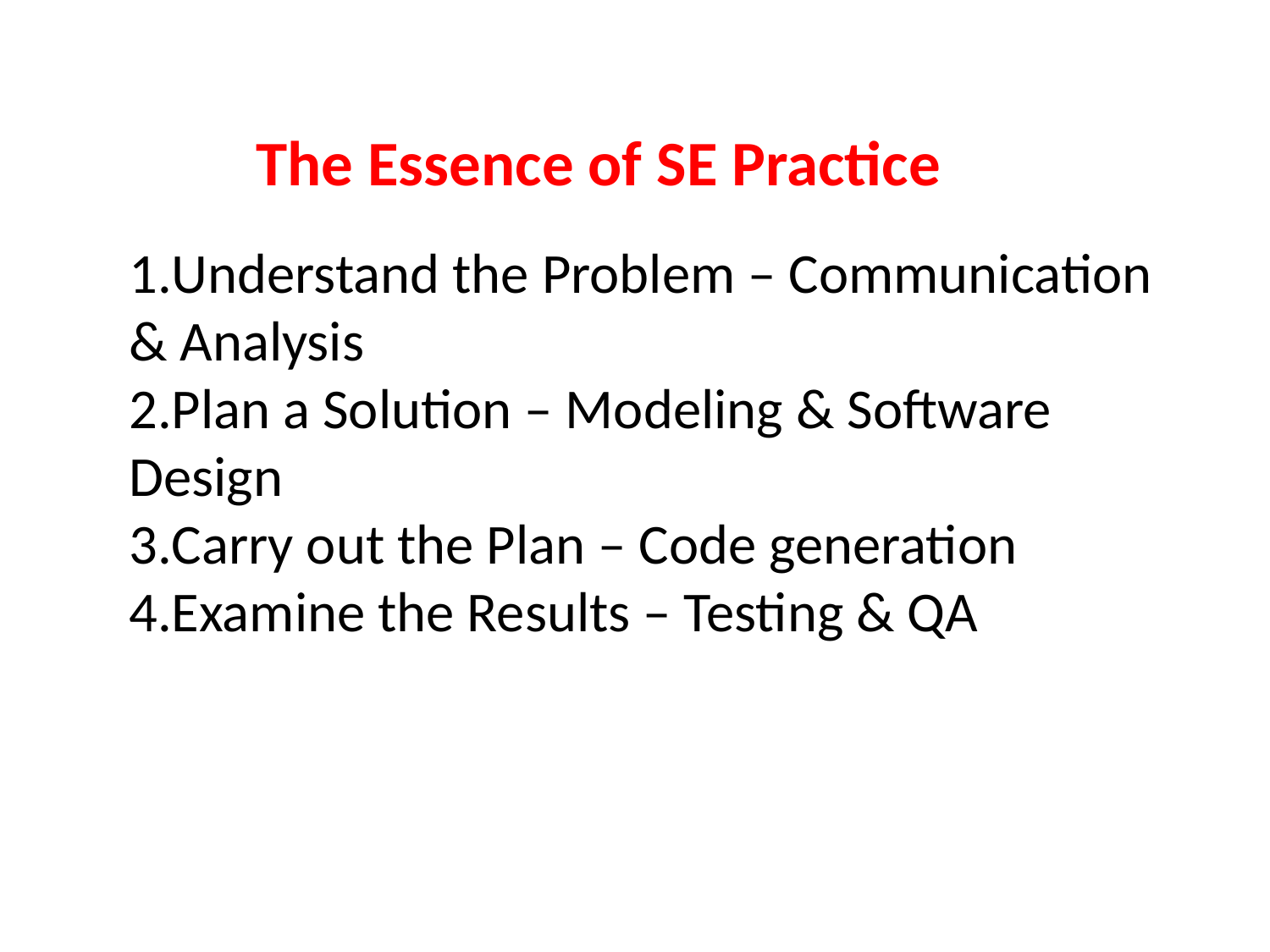

The Essence of SE Practice

Understand the Problem – Communication & Analysis
Plan a Solution – Modeling & Software Design
Carry out the Plan – Code generation
Examine the Results – Testing & QA